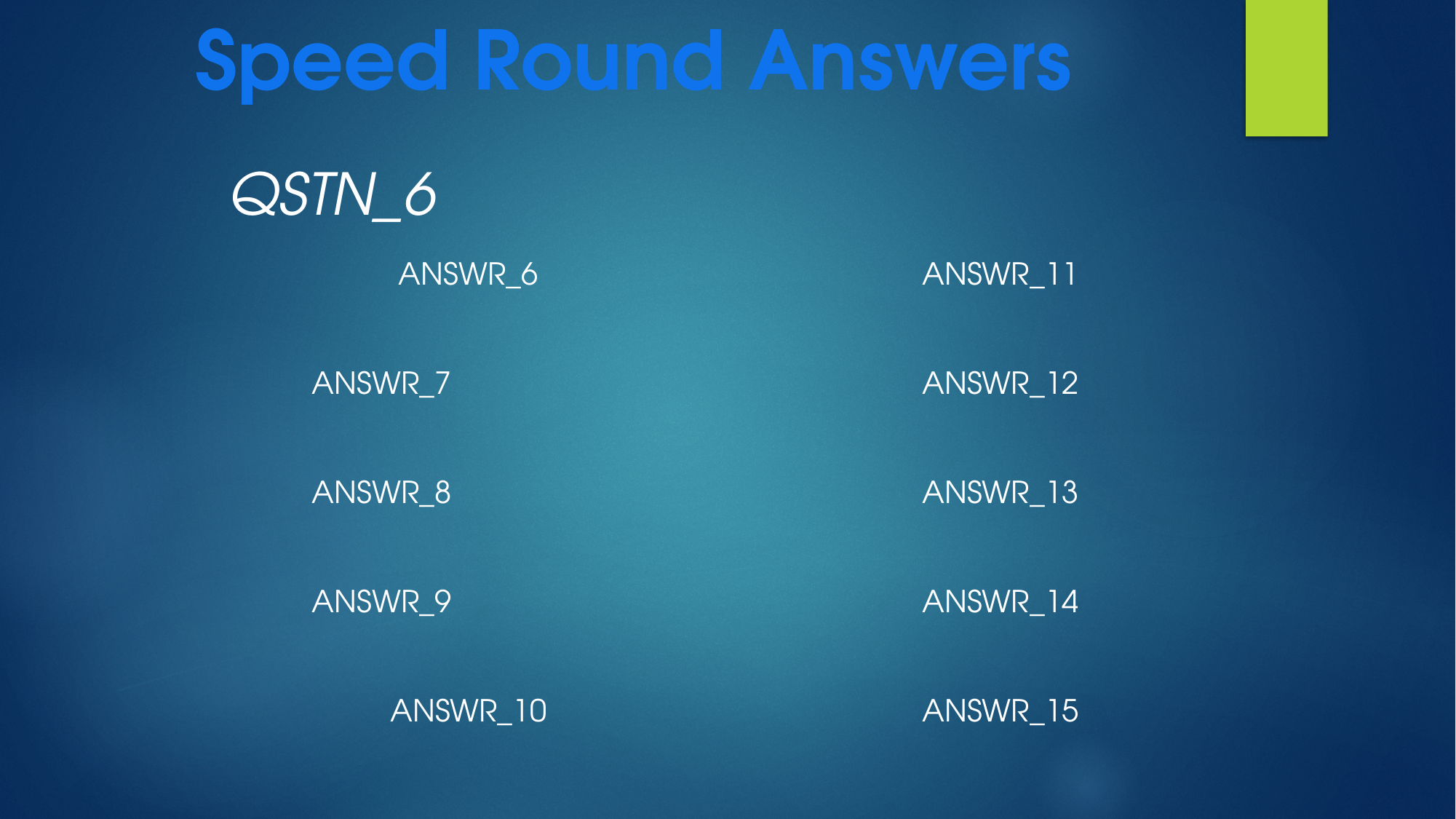

Speed Round Answers
QSTN_6
ANSWR_6
ANSWR_11
ANSWR_7
ANSWR_12
ANSWR_8
ANSWR_13
ANSWR_9
ANSWR_14
ANSWR_10
ANSWR_15